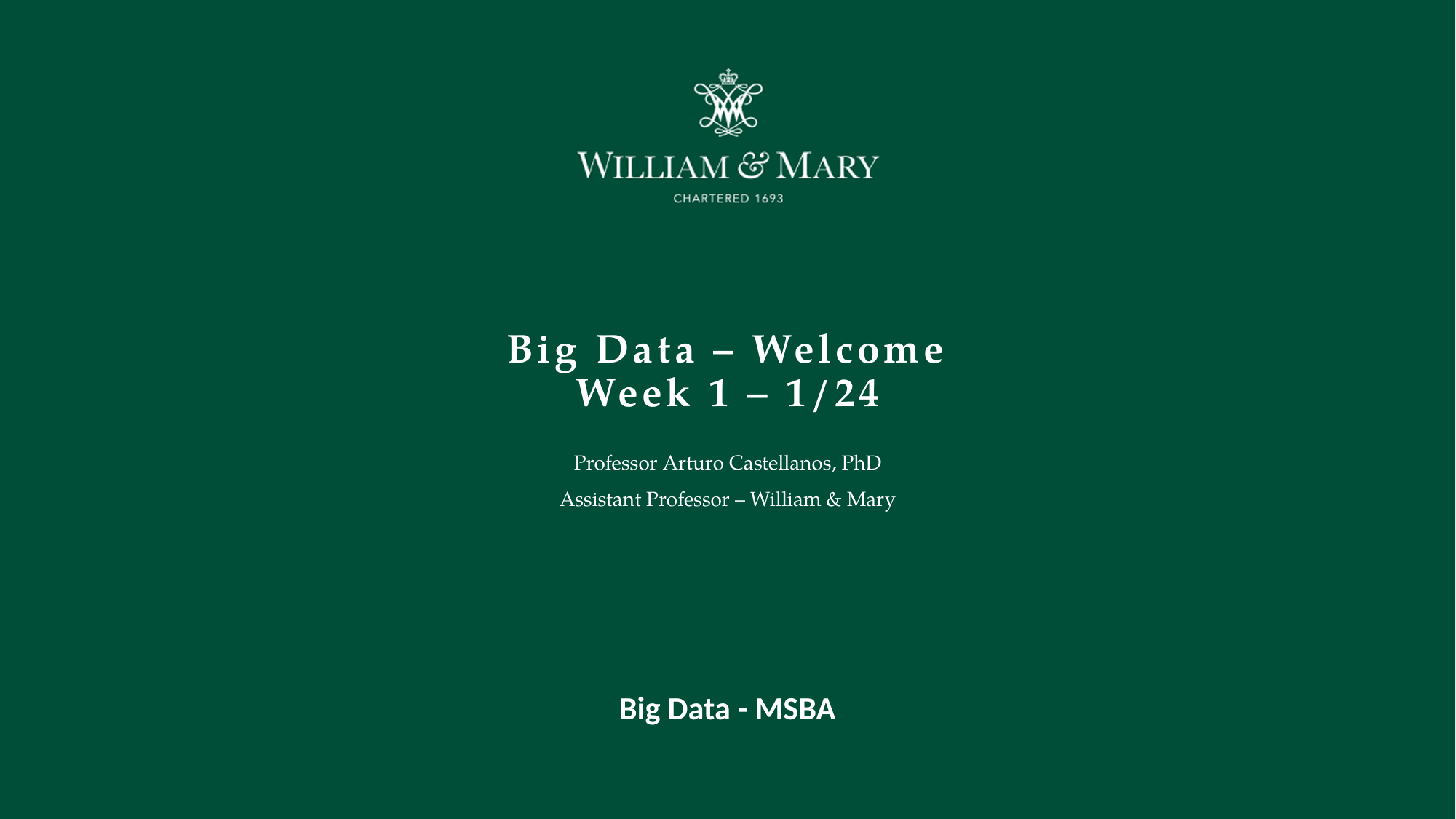

# Big Data – Welcome Week 1 – 1/24
Professor Arturo Castellanos, PhD
Assistant Professor – William & Mary
Big Data - MSBA